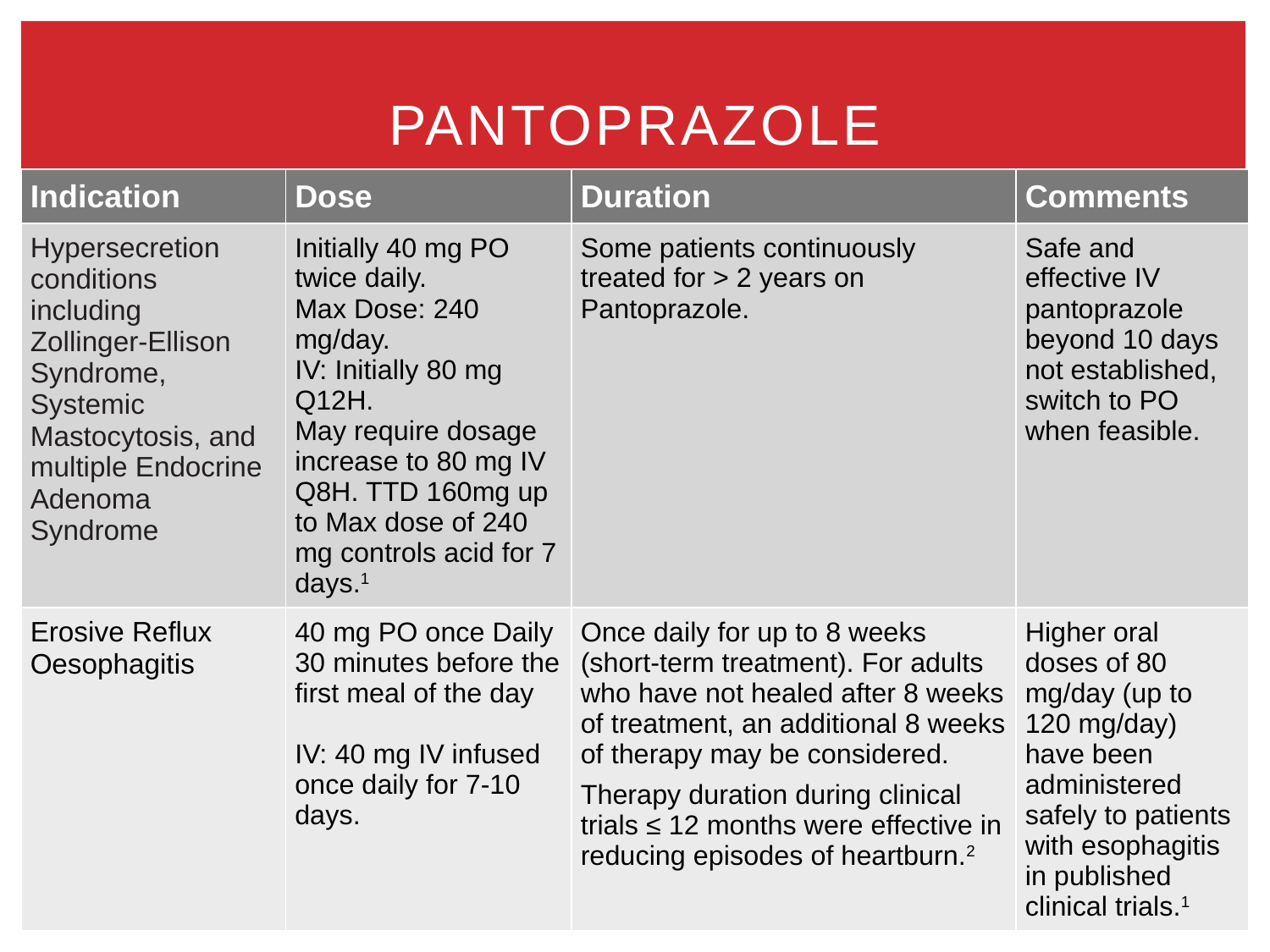

# Pantoprazole
| Indication | Dose | Duration | Comments |
| --- | --- | --- | --- |
| Hypersecretion conditions including Zollinger-Ellison Syndrome, Systemic Mastocytosis, and multiple Endocrine Adenoma Syndrome | Initially 40 mg PO twice daily. Max Dose: 240 mg/day. IV: Initially 80 mg Q12H. May require dosage increase to 80 mg IV Q8H. TTD 160mg up to Max dose of 240 mg controls acid for 7 days.1 | Some patients continuously treated for > 2 years on Pantoprazole. | Safe and effective IV pantoprazole beyond 10 days not established, switch to PO when feasible. |
| Erosive Reflux Oesophagitis | 40 mg PO once Daily 30 minutes before the first meal of the day IV: 40 mg IV infused once daily for 7-10 days. | Once daily for up to 8 weeks (short-term treatment). For adults who have not healed after 8 weeks of treatment, an additional 8 weeks of therapy may be considered. Therapy duration during clinical trials ≤ 12 months were effective in reducing episodes of heartburn.2 | Higher oral doses of 80 mg/day (up to 120 mg/day) have been administered safely to patients with esophagitis in published clinical trials.1 |